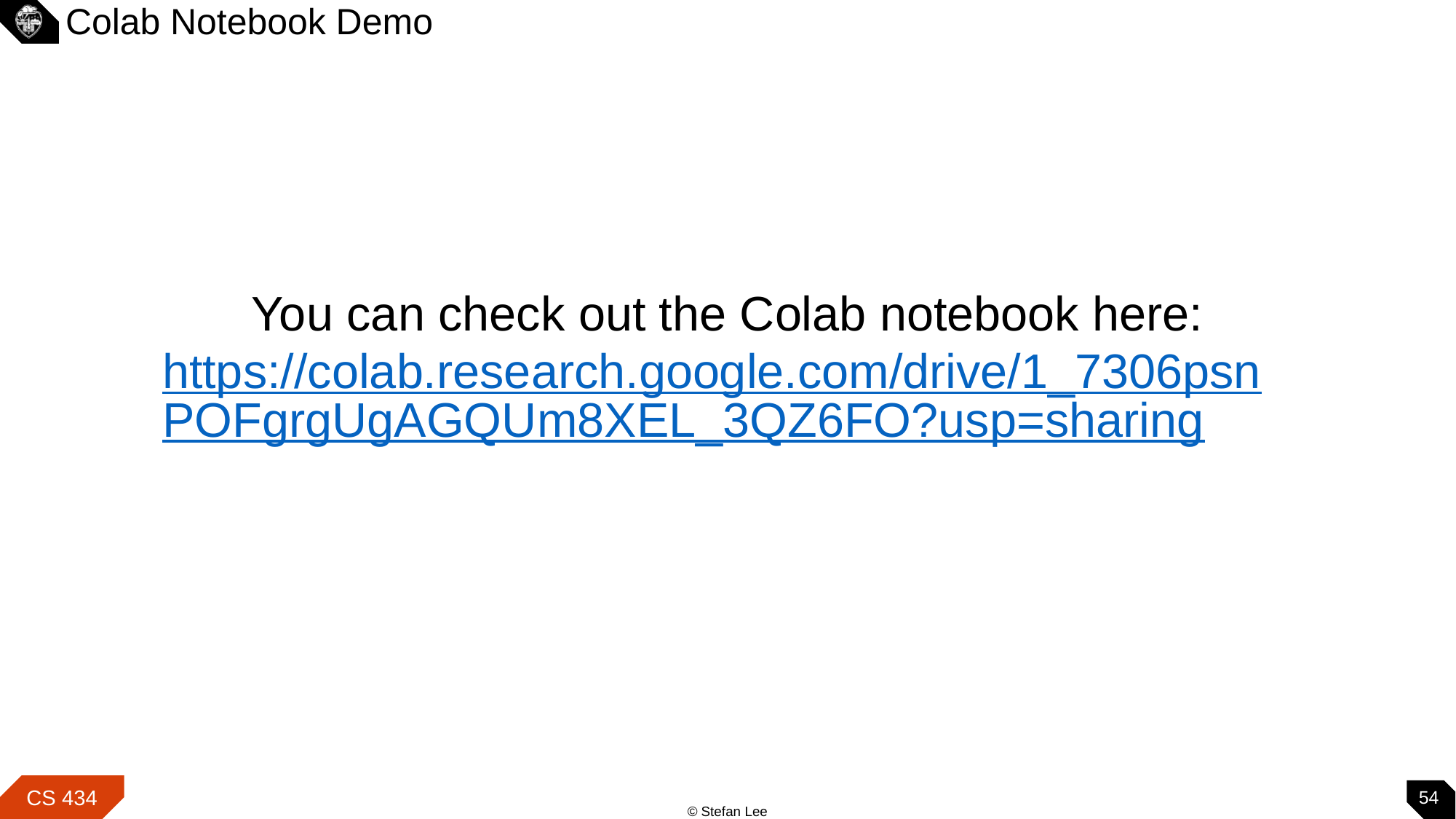

# Colab Notebook Demo
You can check out the Colab notebook here:
https://colab.research.google.com/drive/1_7306psnPOFgrgUgAGQUm8XEL_3QZ6FO?usp=sharing

54